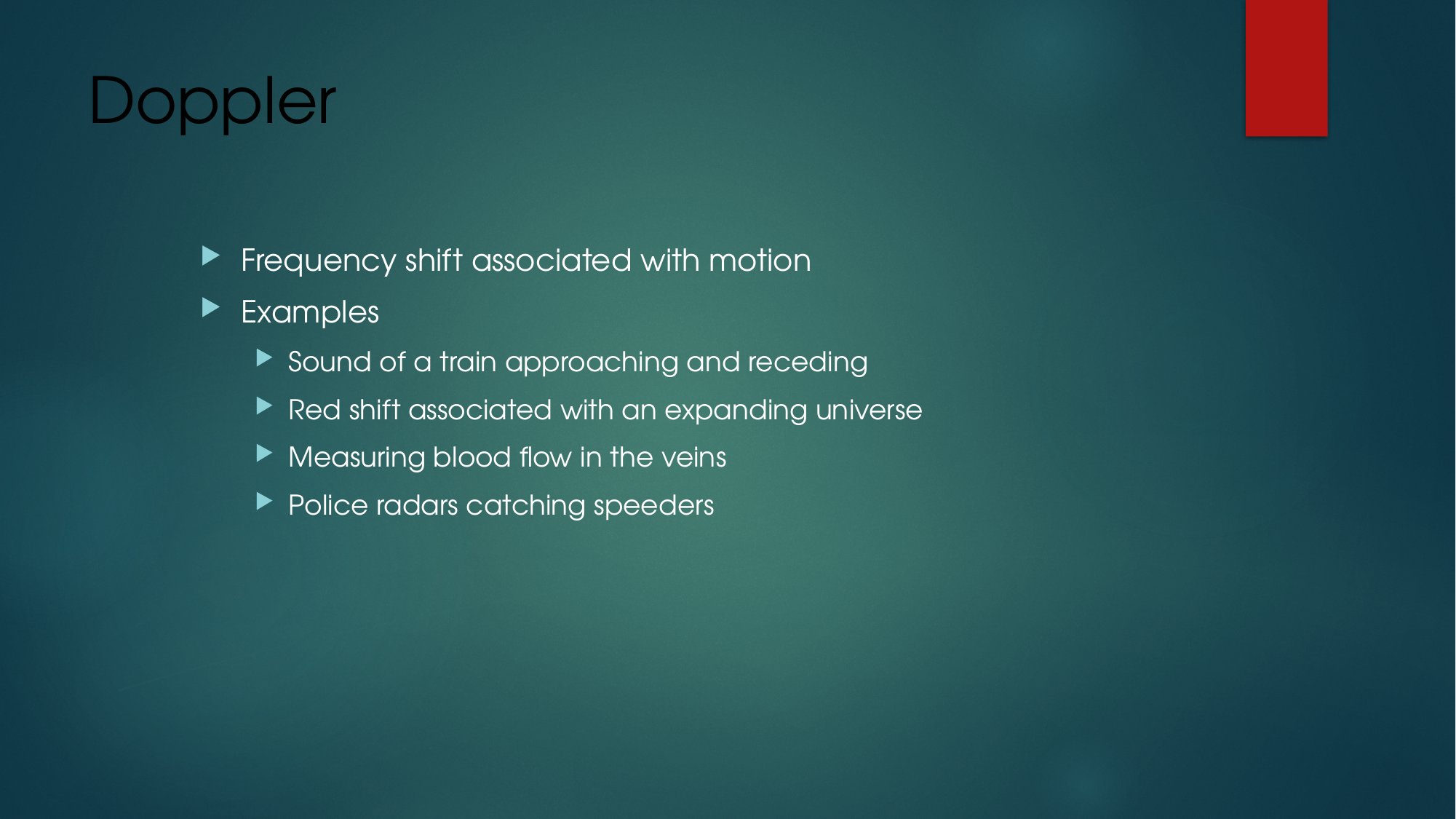

# Doppler
Frequency shift associated with motion
Examples
Sound of a train approaching and receding
Red shift associated with an expanding universe
Measuring blood flow in the veins
Police radars catching speeders